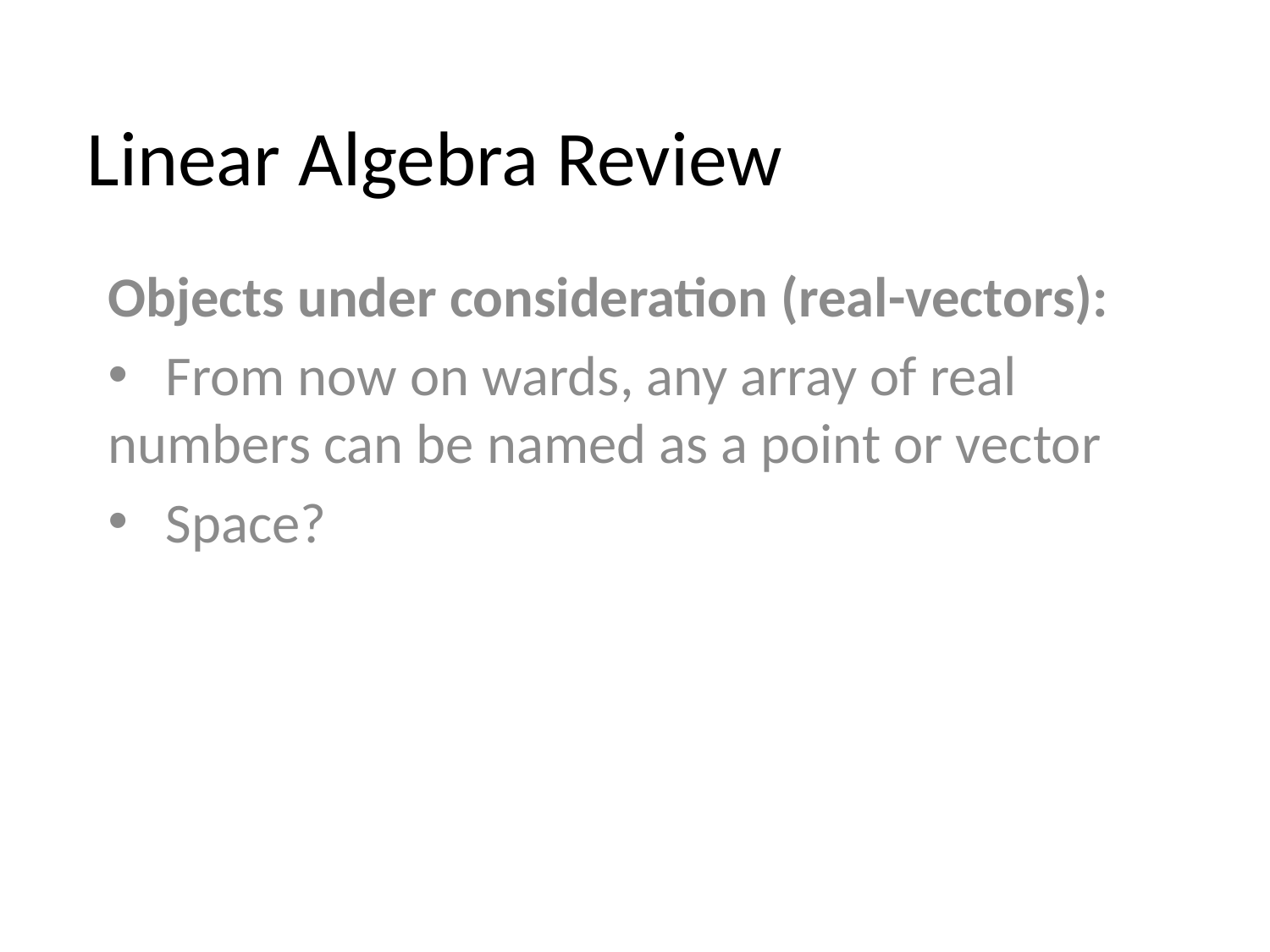

# Linear Algebra Review
Objects under consideration (real-vectors):
   From now on wards, any array of real numbers can be named as a point or vector
   Space?